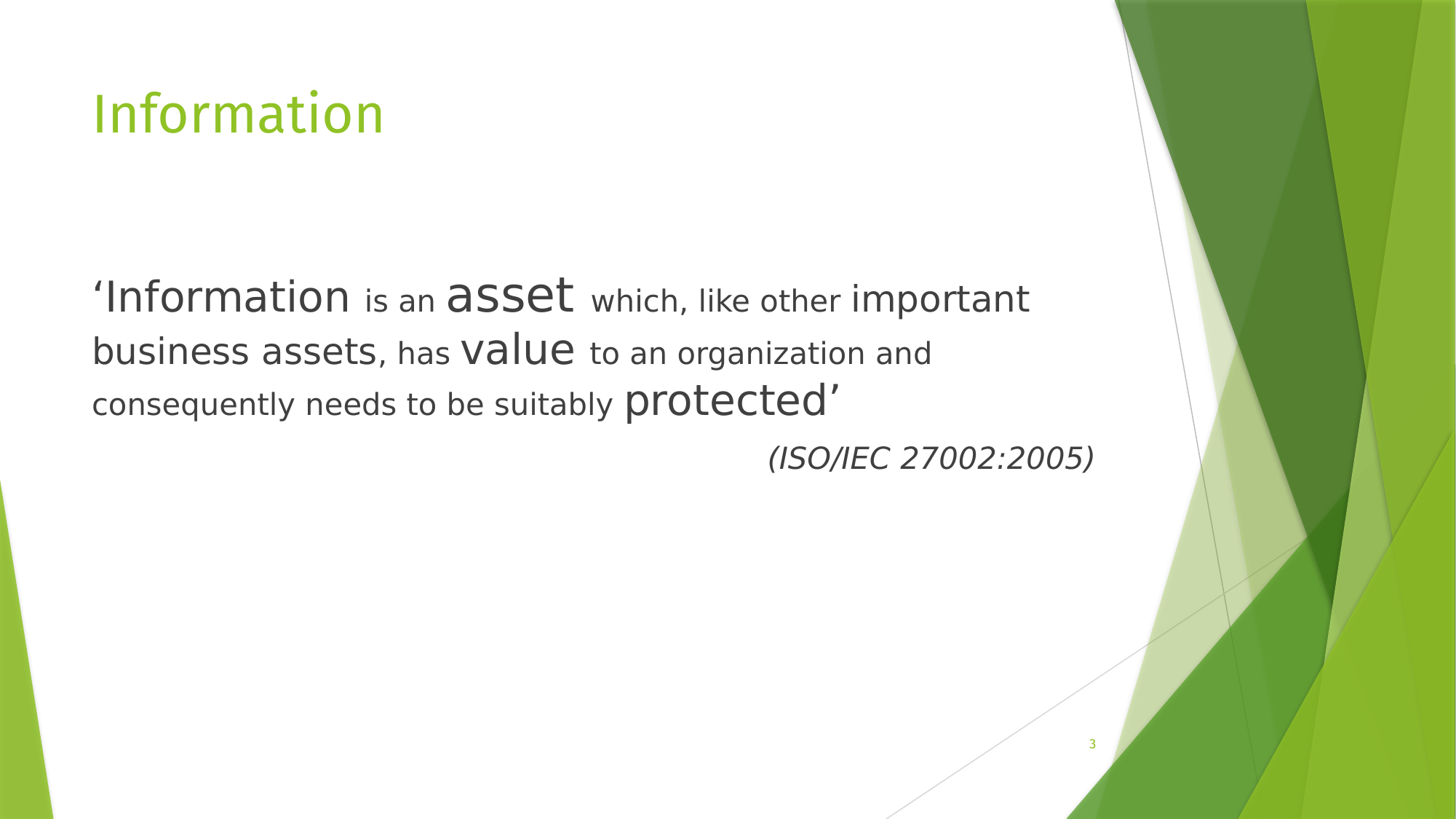

# Information
‘Information is an asset which, like other important business assets, has value to an organization and consequently needs to be suitably protected’
(ISO/IEC 27002:2005)

3